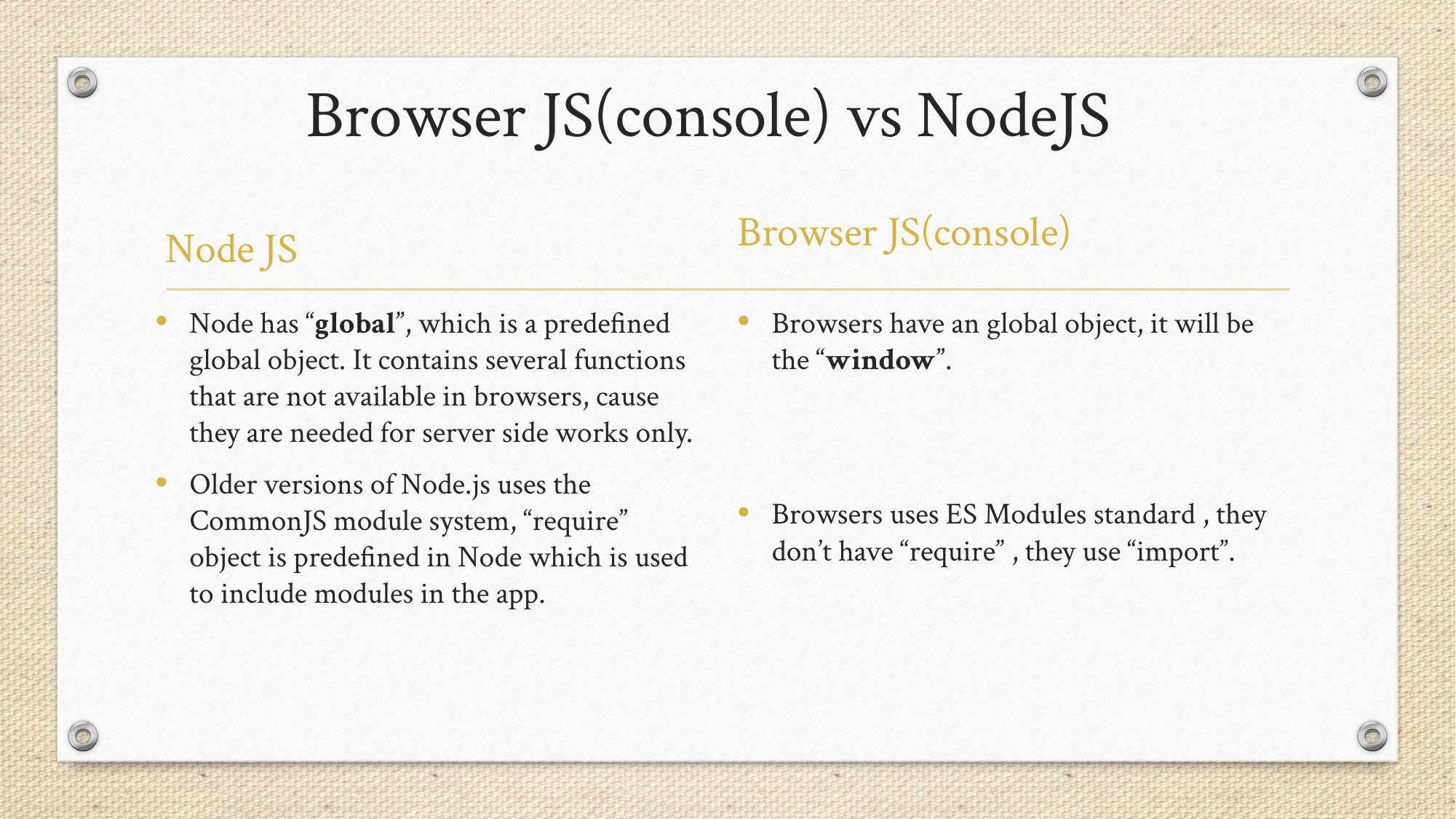

# Browser JS(console) vs NodeJS
Browser JS(console)
Node JS
Browsers have an global object, it will be the “window”.

Browsers uses ES Modules standard , they don’t have “require” , they use “import”.

Node has “global”, which is a predefined global object. It contains several functions that are not available in browsers, cause they are needed for server side works only.
Older versions of Node.js uses the CommonJS module system, “require” object is predefined in Node which is used to include modules in the app.